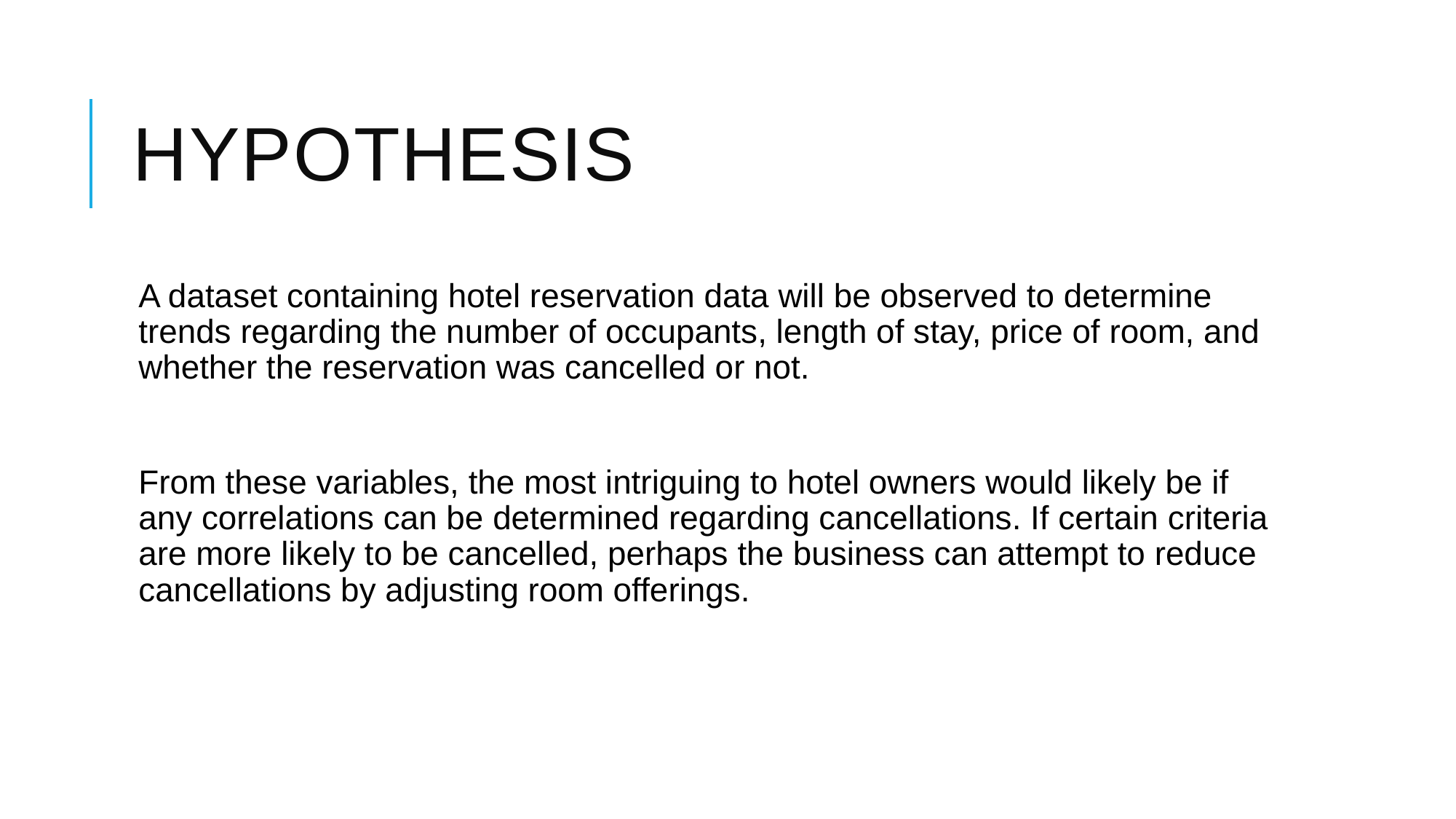

# Hypothesis
A dataset containing hotel reservation data will be observed to determine trends regarding the number of occupants, length of stay, price of room, and whether the reservation was cancelled or not.

From these variables, the most intriguing to hotel owners would likely be if any correlations can be determined regarding cancellations. If certain criteria are more likely to be cancelled, perhaps the business can attempt to reduce cancellations by adjusting room offerings.